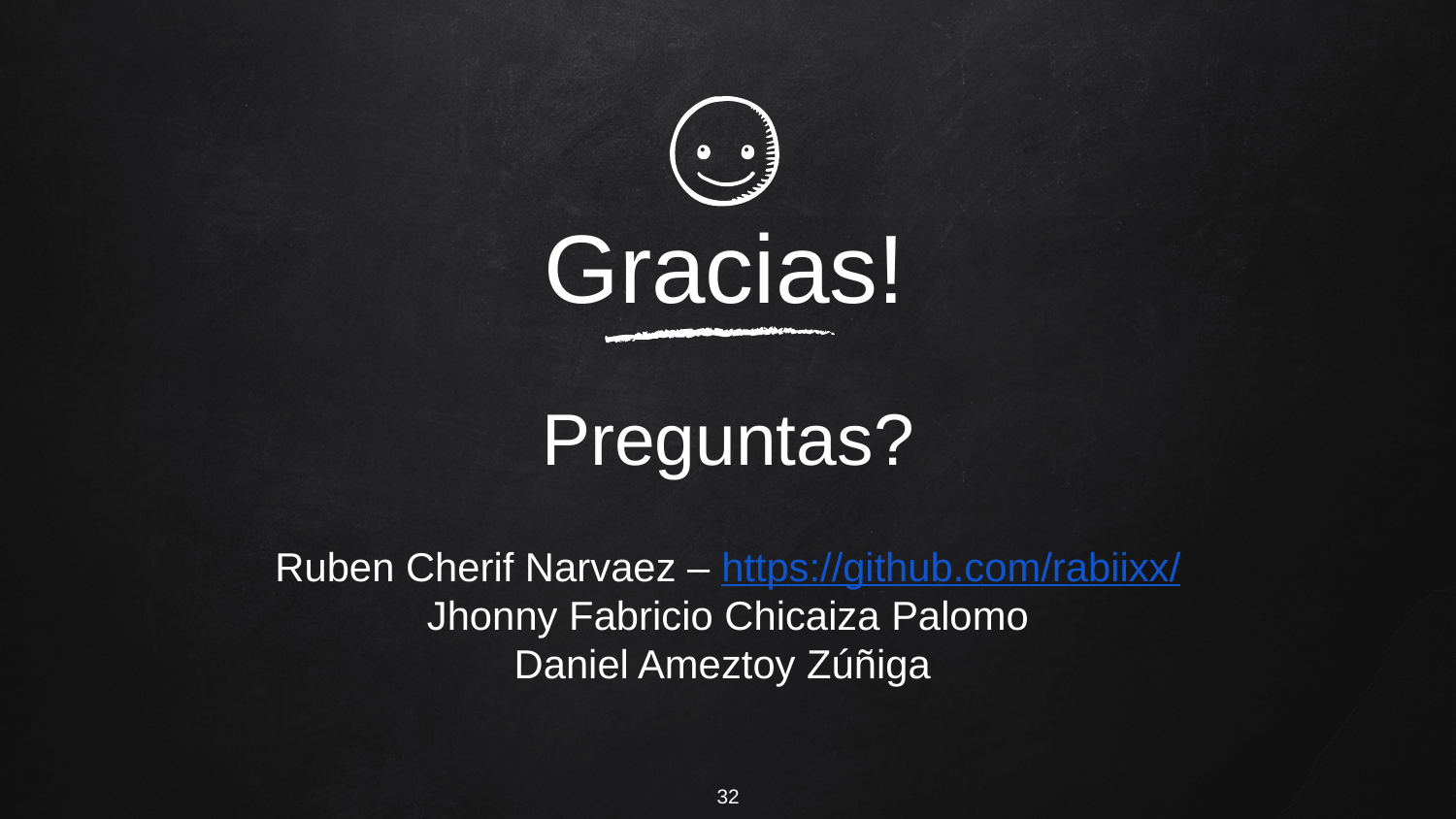

Gracias!

Preguntas?

Ruben Cherif Narvaez – https://github.com/rabiixx/
Jhonny Fabricio Chicaiza Palomo
Daniel Ameztoy Zúñiga

32